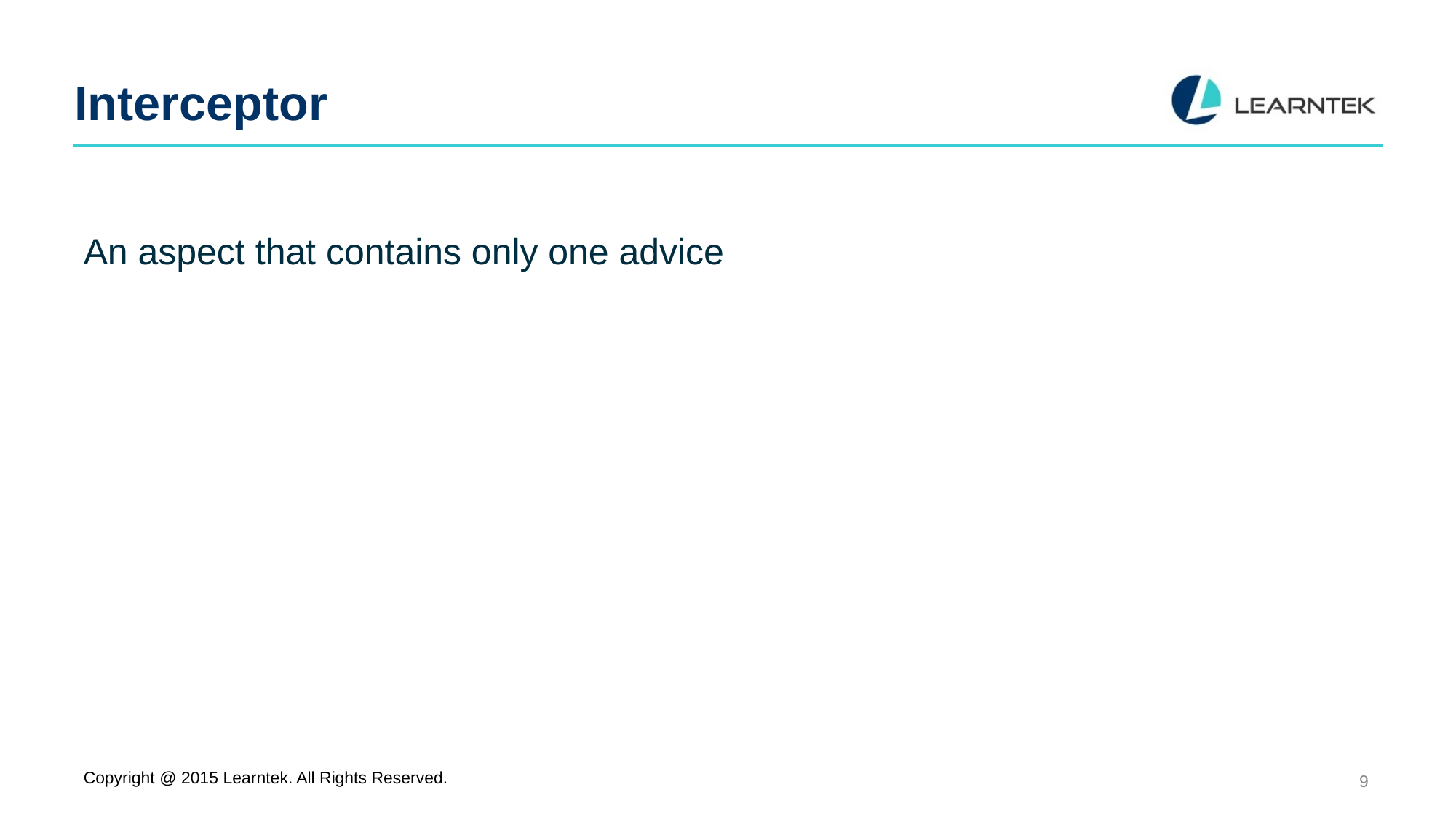

# Interceptor
An aspect that contains only one advice
Copyright @ 2015 Learntek. All Rights Reserved.
9